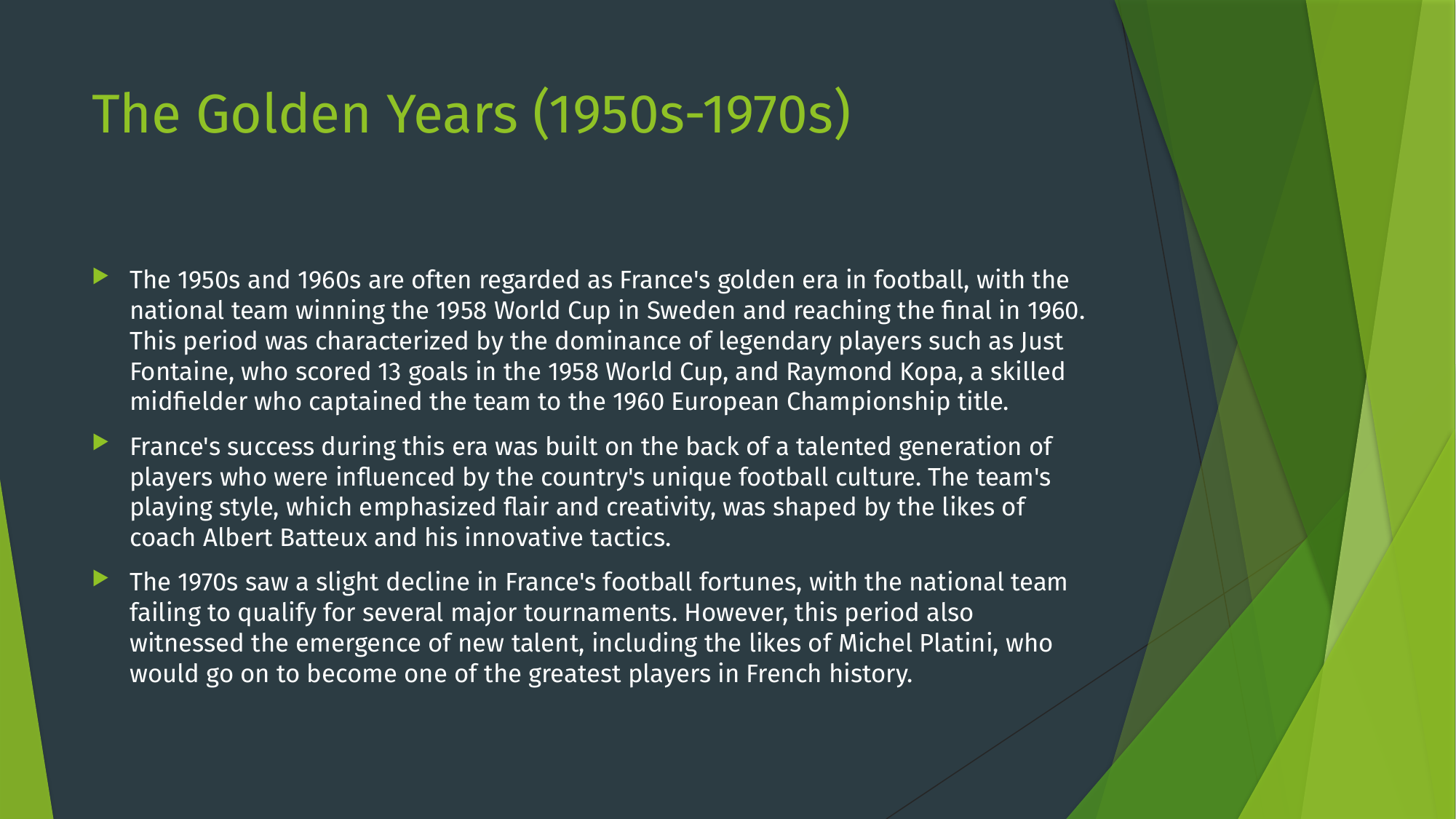

# The Golden Years (1950s-1970s)
The 1950s and 1960s are often regarded as France's golden era in football, with the national team winning the 1958 World Cup in Sweden and reaching the final in 1960. This period was characterized by the dominance of legendary players such as Just Fontaine, who scored 13 goals in the 1958 World Cup, and Raymond Kopa, a skilled midfielder who captained the team to the 1960 European Championship title.
France's success during this era was built on the back of a talented generation of players who were influenced by the country's unique football culture. The team's playing style, which emphasized flair and creativity, was shaped by the likes of coach Albert Batteux and his innovative tactics.
The 1970s saw a slight decline in France's football fortunes, with the national team failing to qualify for several major tournaments. However, this period also witnessed the emergence of new talent, including the likes of Michel Platini, who would go on to become one of the greatest players in French history.